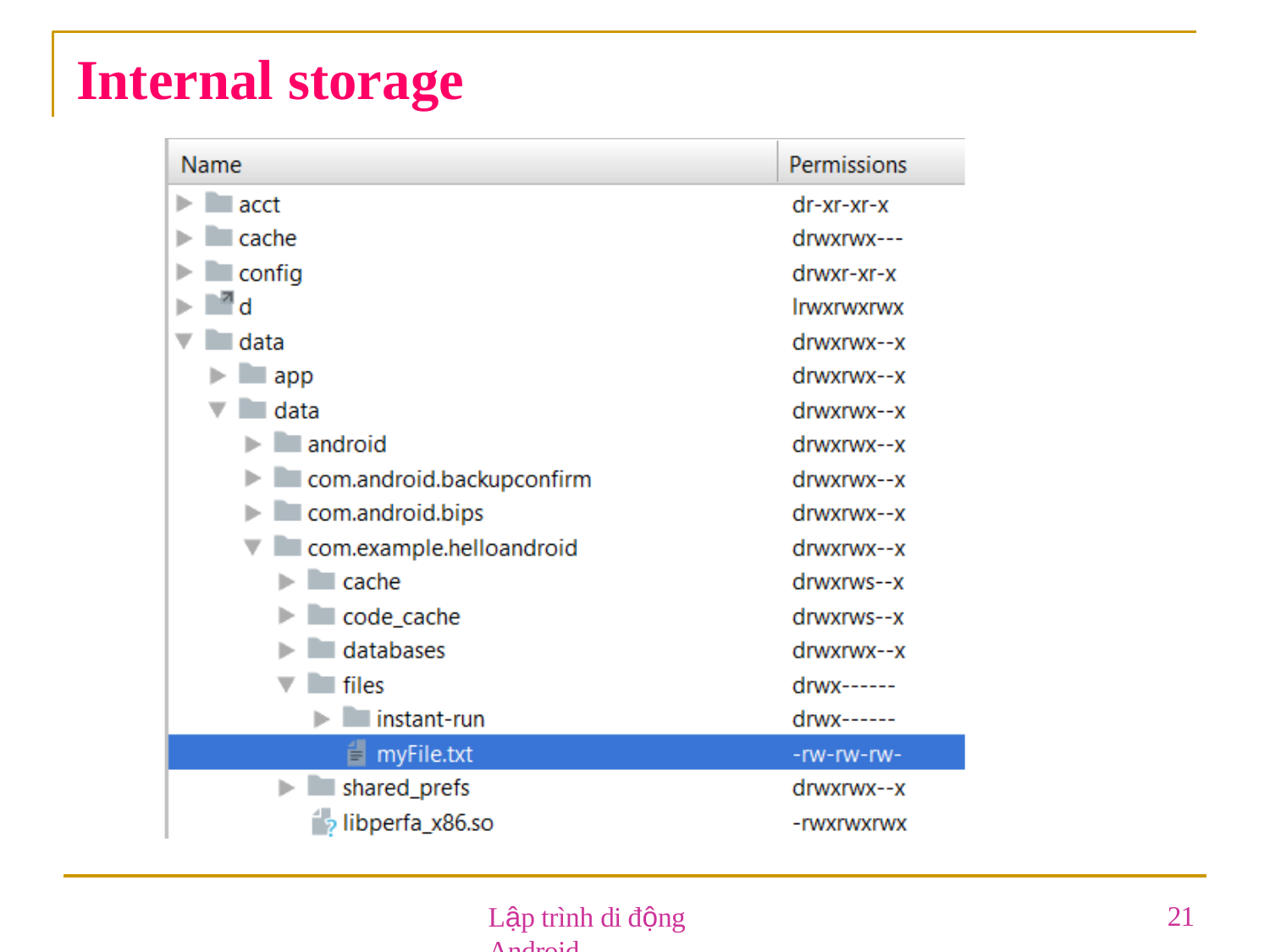

# Internal storage

Lập trình di động Android
21